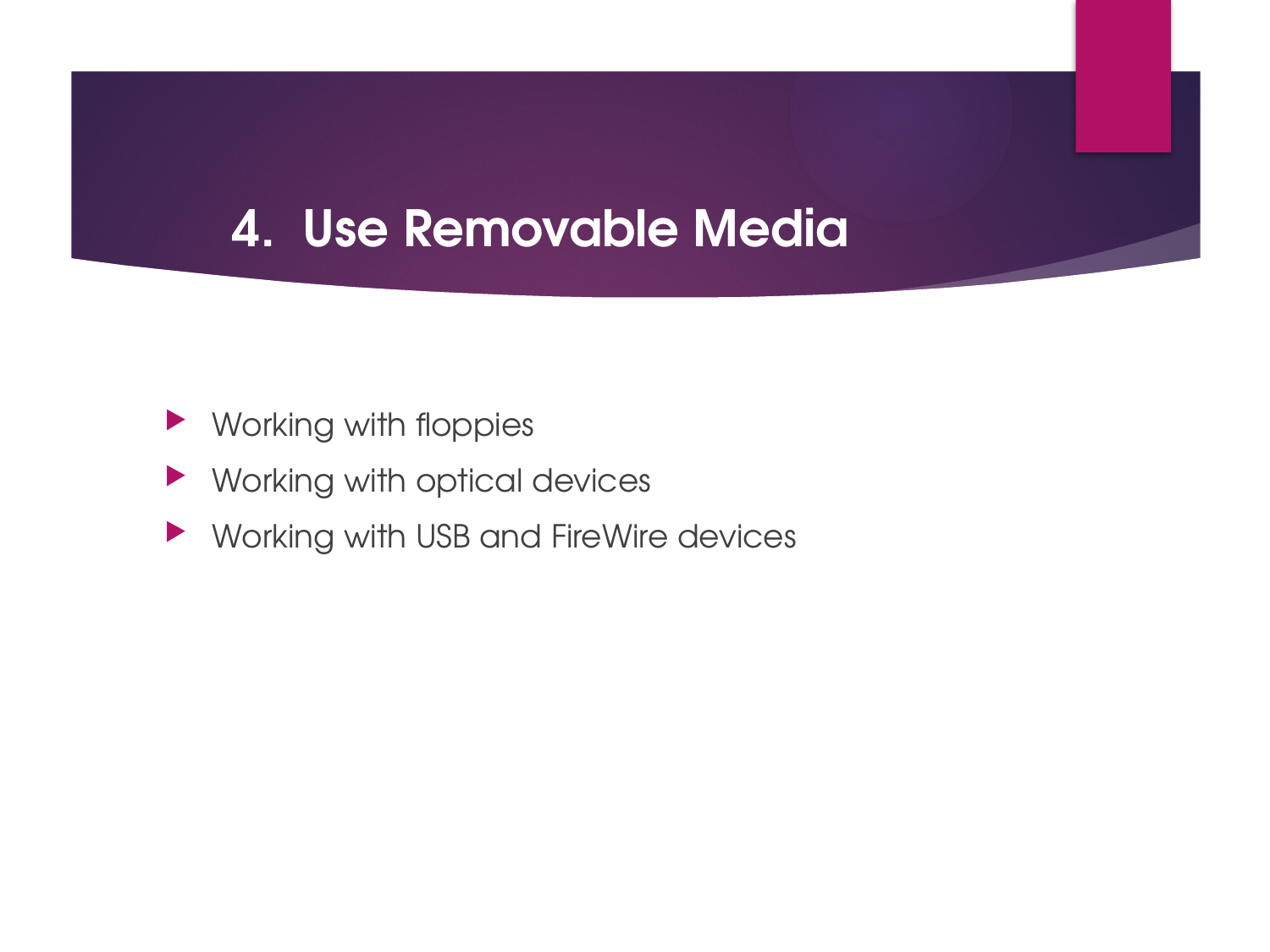

# 4.  Use Removable Media
Working with floppies
Working with optical devices
Working with USB and FireWire devices